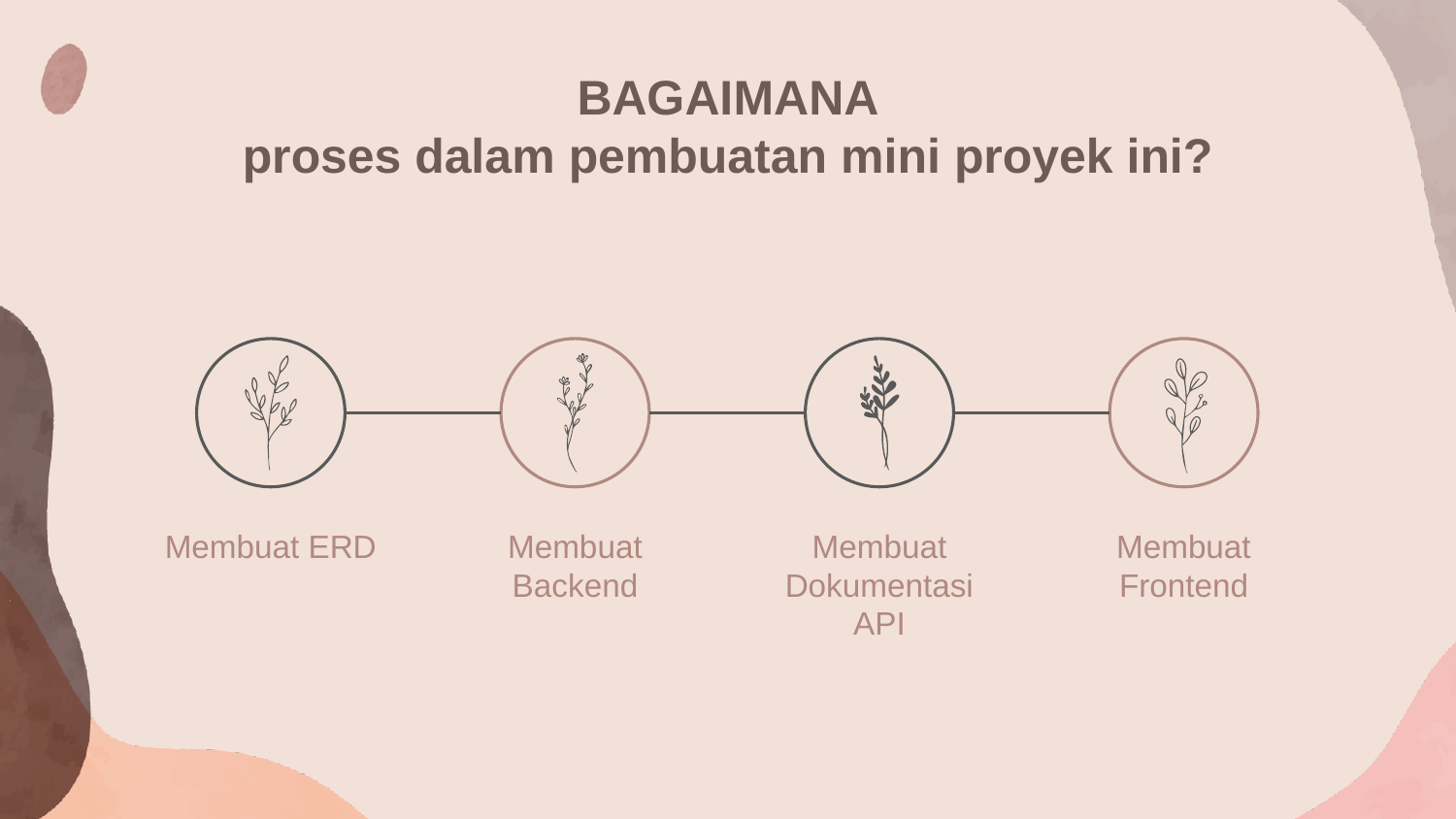

# BAGAIMANA proses dalam pembuatan mini proyek ini?

Membuat ERD
Membuat Backend
Membuat Dokumentasi API
Membuat Frontend